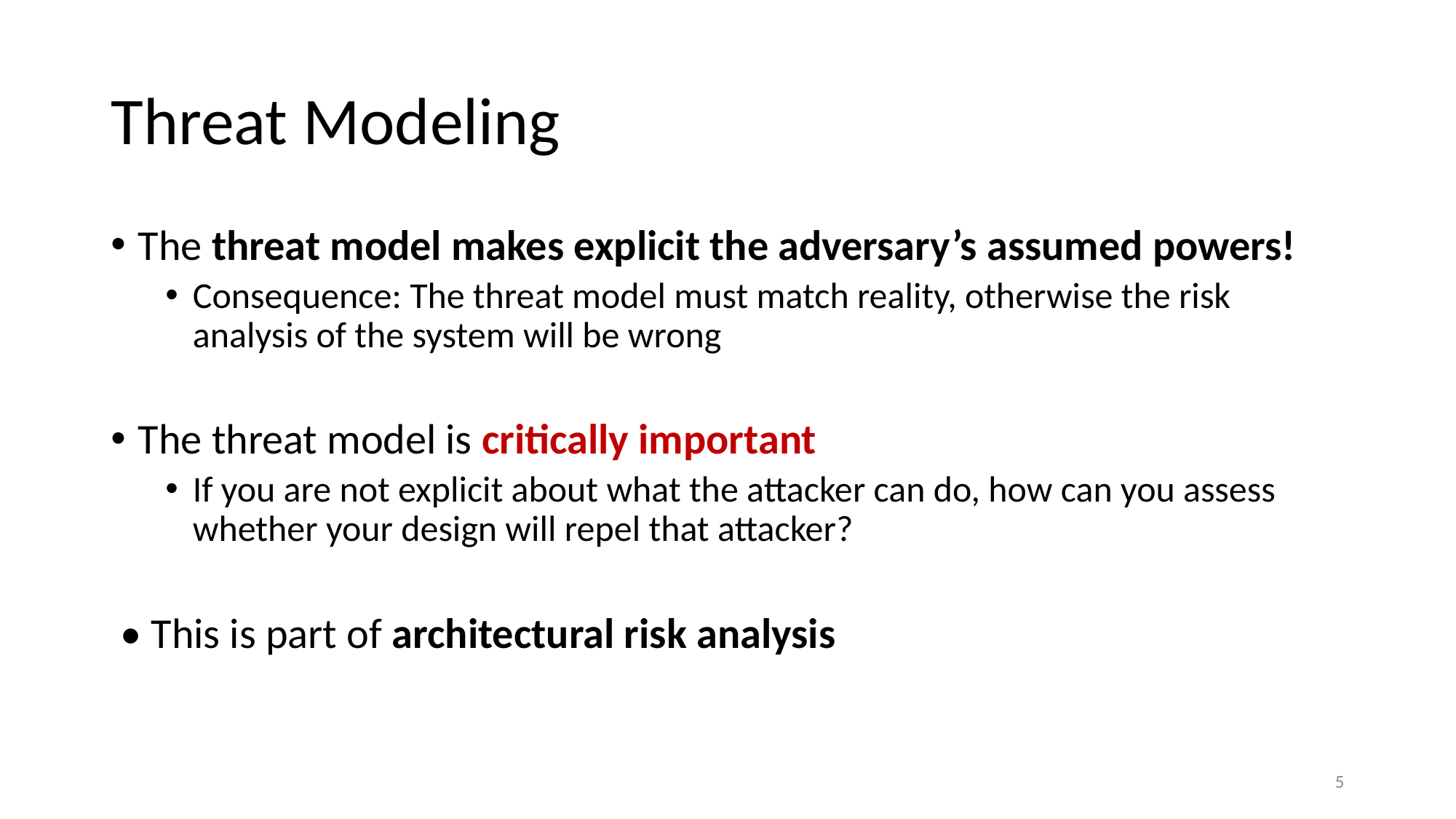

# Threat Modeling
The threat model makes explicit the adversary’s assumed powers!
Consequence: The threat model must match reality, otherwise the risk analysis of the system will be wrong

The threat model is critically important
If you are not explicit about what the attacker can do, how can you assess whether your design will repel that attacker?

 • This is part of architectural risk analysis
5